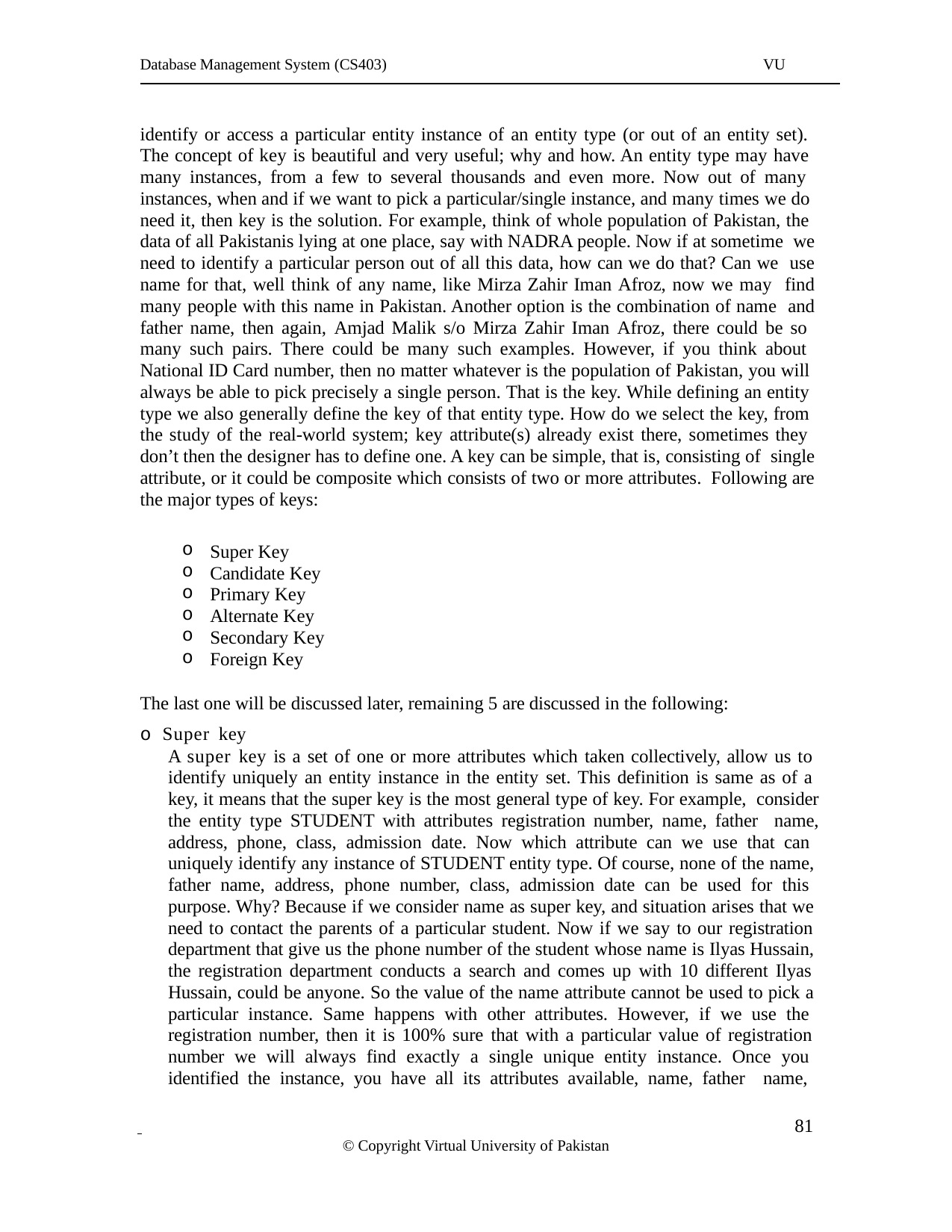

Database Management System (CS403)
VU

identify or access a particular entity instance of an entity type (or out of an entity set).  The concept of key is beautiful and very useful; why and how. An entity type may have  many instances, from a few to several thousands and even more. Now out of many  instances, when and if we want to pick a particular/single instance, and many times we do  need it, then key is the solution. For example, think of whole population of Pakistan, the  data of all Pakistanis lying at one place, say with NADRA people. Now if at sometime  we need to identify a particular person out of all this data, how can we do that? Can we  use name for that, well think of any name, like Mirza Zahir Iman Afroz, now we may  find many people with this name in Pakistan. Another option is the combination of name  and father name, then again, Amjad Malik s/o Mirza Zahir Iman Afroz, there could be so  many such pairs. There could be many such examples. However, if you think about  National ID Card number, then no matter whatever is the population of Pakistan, you will  always be able to pick precisely a single person. That is the key. While defining an entity  type we also generally define the key of that entity type. How do we select the key, from  the study of the real-world system; key attribute(s) already exist there, sometimes they  don’t then the designer has to define one. A key can be simple, that is, consisting of  single attribute, or it could be composite which consists of two or more attributes.  Following are the major types of keys:

Super Key
Candidate Key
Primary Key
Alternate Key
Secondary Key
Foreign Key

The last one will be discussed later, remaining 5 are discussed in the following:
o Super key
A super key is a set of one or more attributes which taken collectively, allow us to  identify uniquely an entity instance in the entity set. This definition is same as of a  key, it means that the super key is the most general type of key. For example,  consider the entity type STUDENT with attributes registration number, name, father  name, address, phone, class, admission date. Now which attribute can we use that can  uniquely identify any instance of STUDENT entity type. Of course, none of the name,  father name, address, phone number, class, admission date can be used for this  purpose. Why? Because if we consider name as super key, and situation arises that we  need to contact the parents of a particular student. Now if we say to our registration  department that give us the phone number of the student whose name is Ilyas Hussain,  the registration department conducts a search and comes up with 10 different Ilyas  Hussain, could be anyone. So the value of the name attribute cannot be used to pick a  particular instance. Same happens with other attributes. However, if we use the  registration number, then it is 100% sure that with a particular value of registration  number we will always find exactly a single unique entity instance. Once you  identified  the  instance,  you  have  all  its  attributes  available,  name,  father   name,
 	 81
© Copyright Virtual University of Pakistan